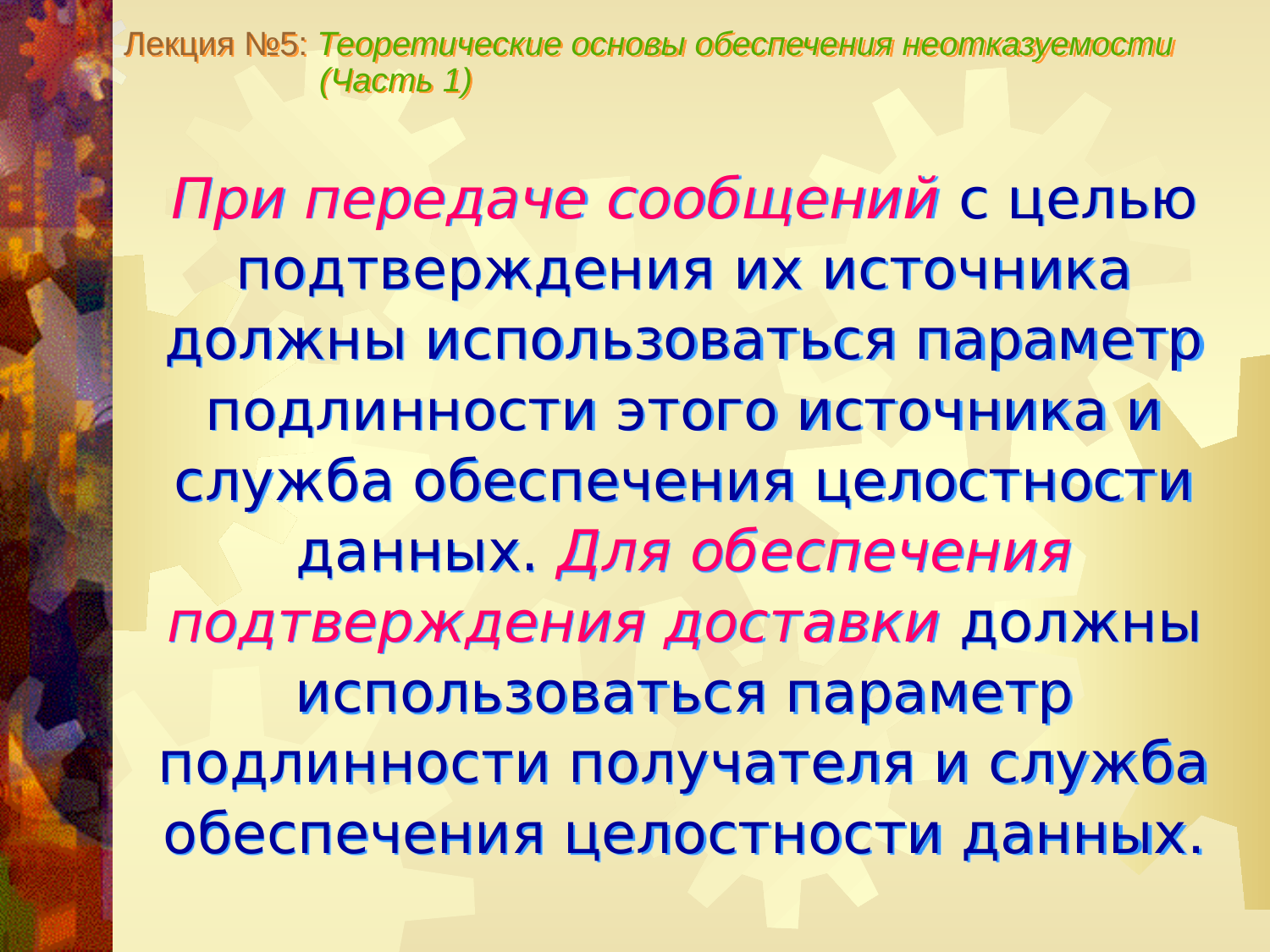

Лекция №5: Теоретические основы обеспечения неотказуемости
                       (Часть 1)
При передаче сообщений с целью подтверждения их источника должны использоваться параметр подлинности этого источника и служба обеспечения целостности данных. Для обеспечения подтверждения доставки должны использоваться параметр подлинности получателя и служба обеспечения целостности данных.